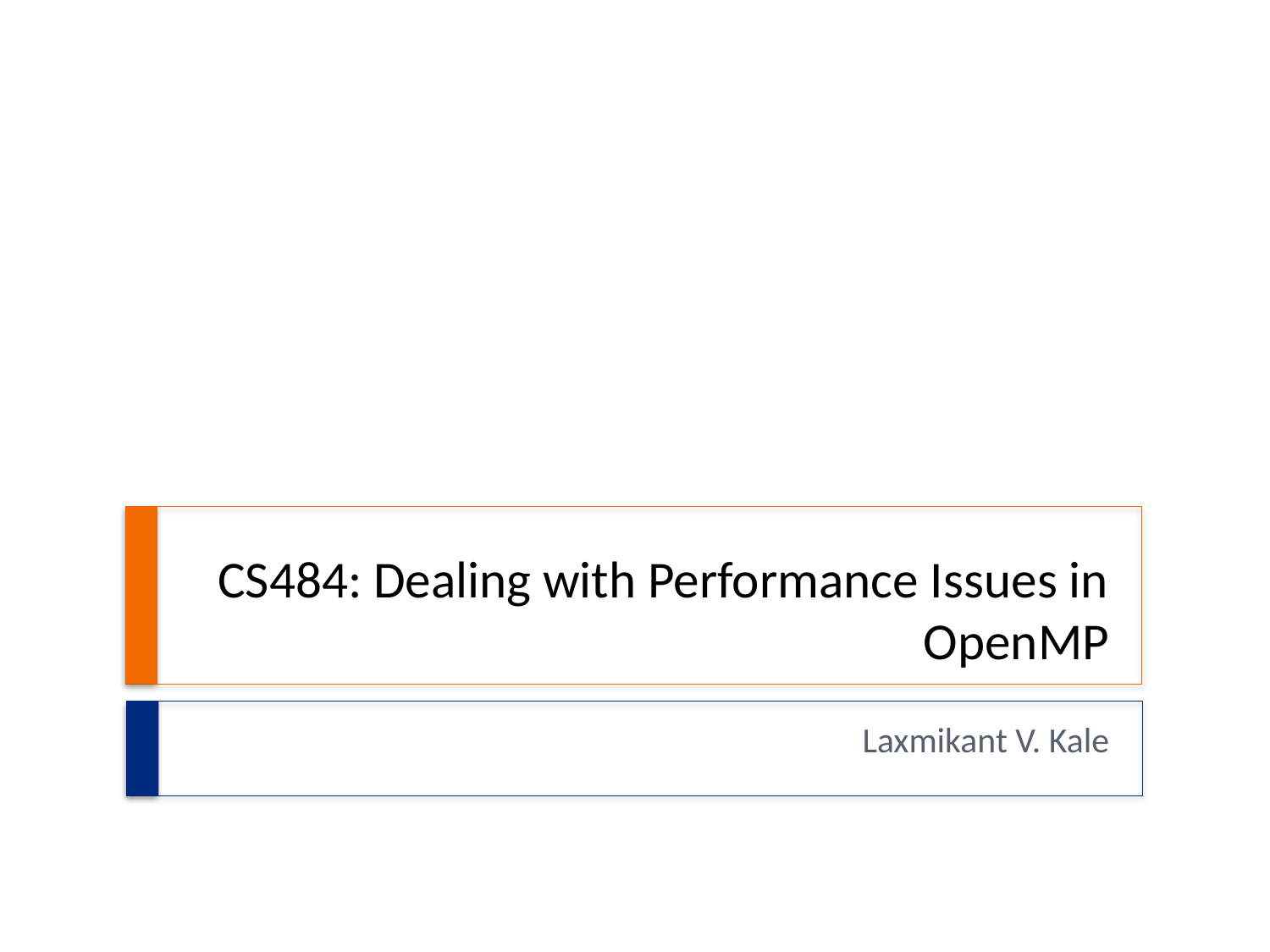

# CS484: Dealing with Performance Issues in OpenMP
Laxmikant V. Kale